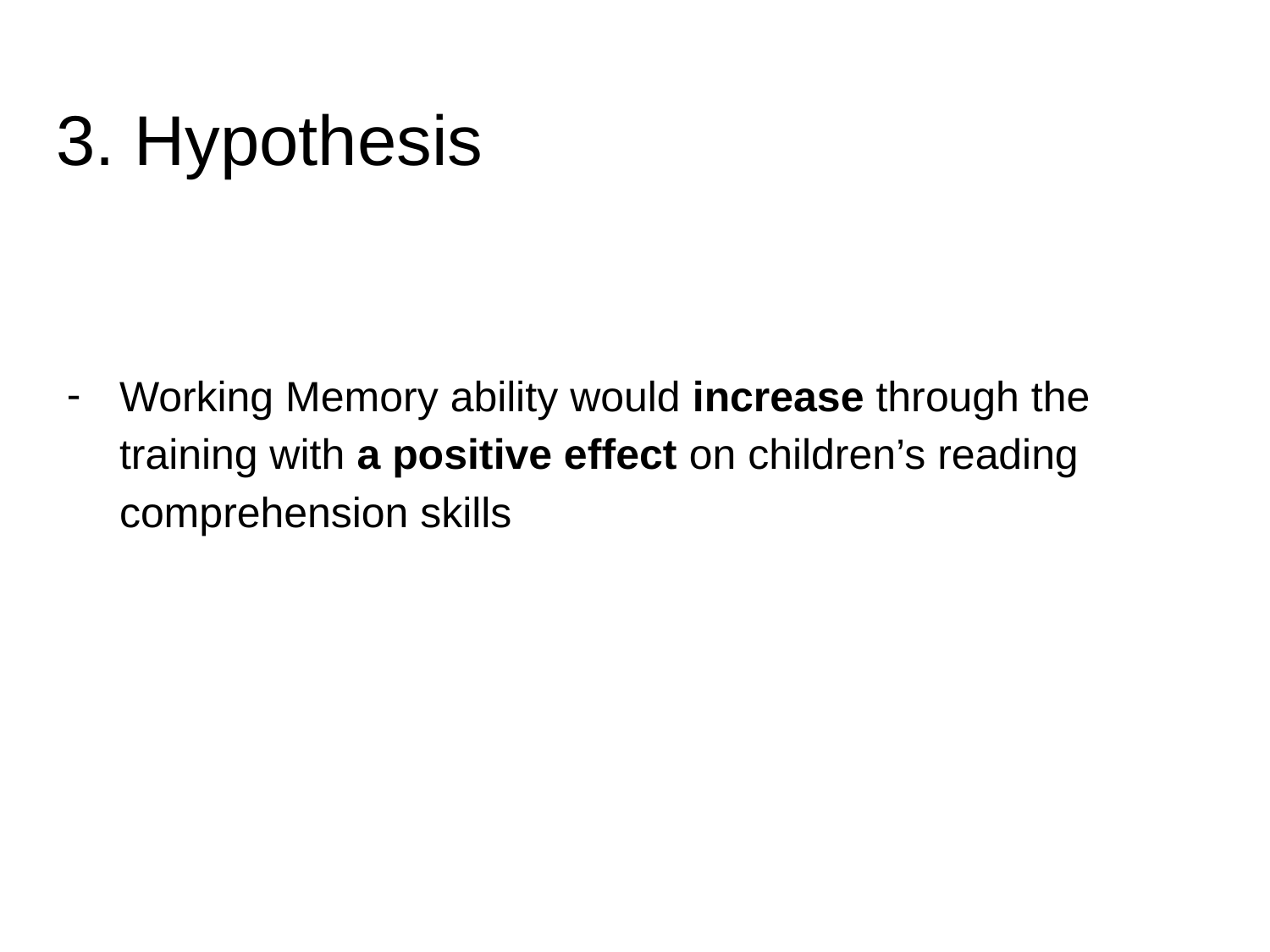

# 3. Hypothesis
Working Memory ability would increase through the training with a positive effect on children’s reading comprehension skills